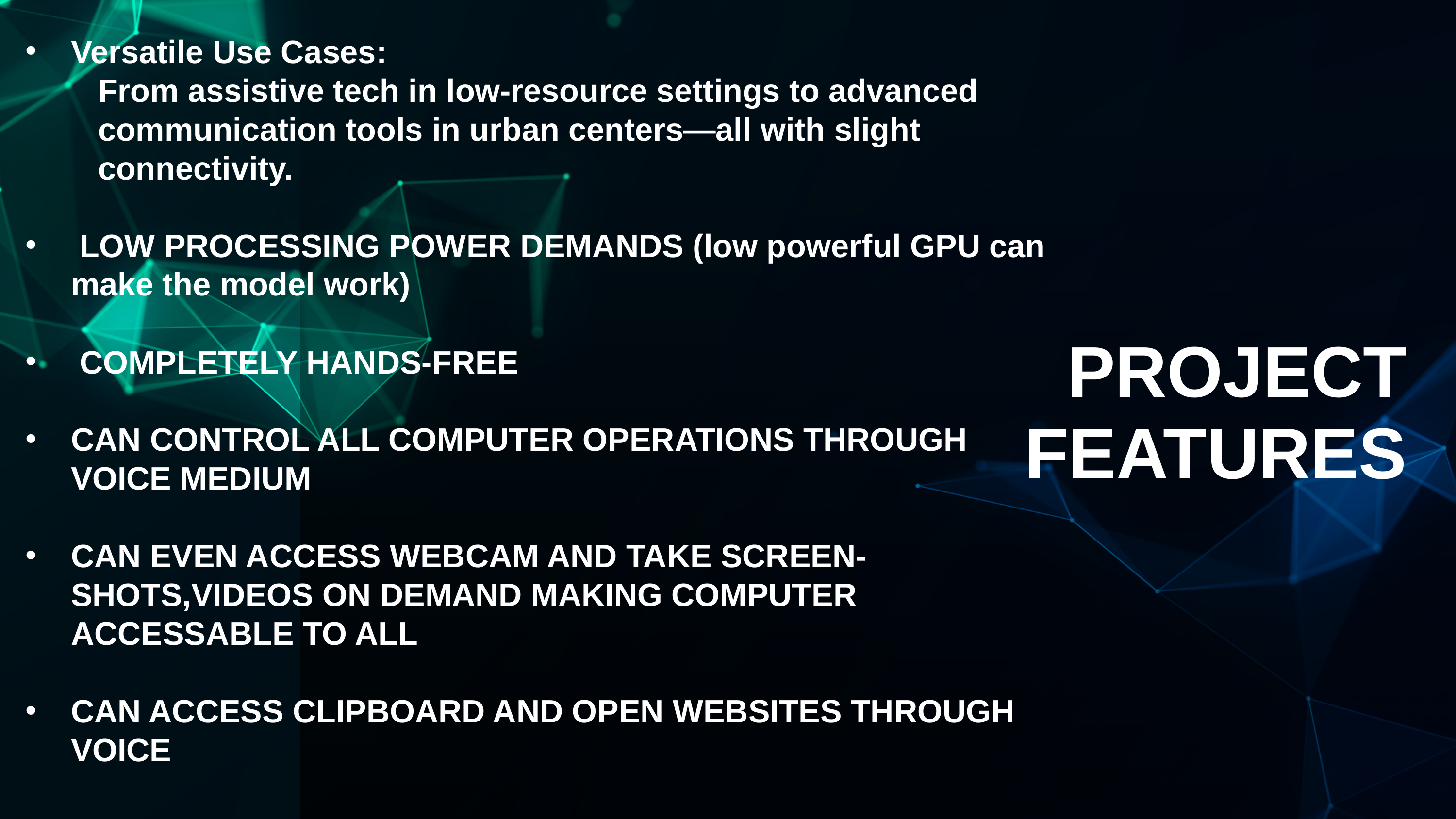

Versatile Use Cases:
From assistive tech in low-resource settings to advanced communication tools in urban centers—all with slight connectivity.

 LOW PROCESSING POWER DEMANDS (low powerful GPU can make the model work)

 COMPLETELY HANDS-FREE

CAN CONTROL ALL COMPUTER OPERATIONS THROUGH VOICE MEDIUM

CAN EVEN ACCESS WEBCAM AND TAKE SCREEN-SHOTS,VIDEOS ON DEMAND MAKING COMPUTER ACCESSABLE TO ALL

CAN ACCESS CLIPBOARD AND OPEN WEBSITES THROUGH VOICE
PROJECT FEATURES